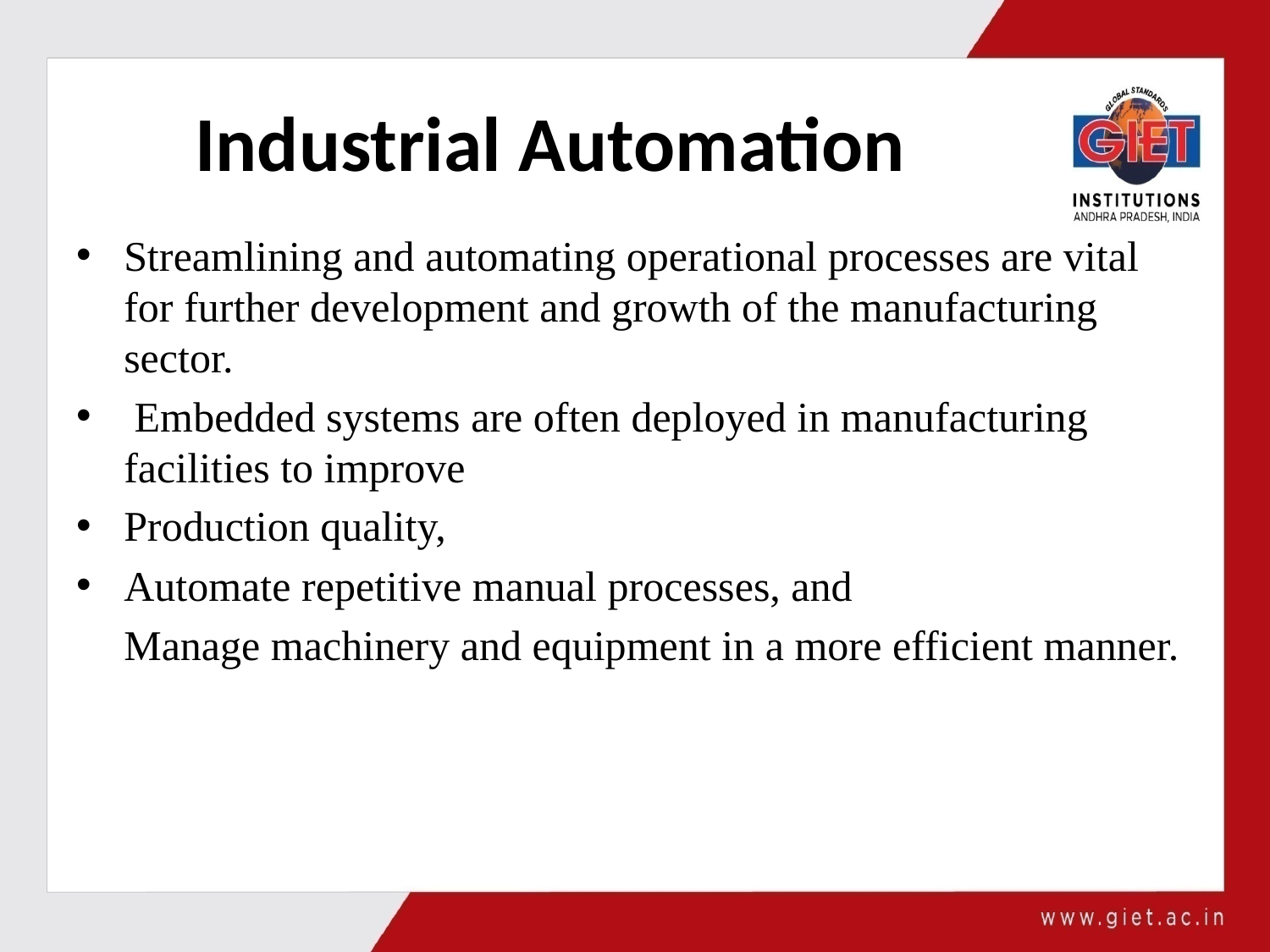

# Industrial Automation
Streamlining and automating operational processes are vital for further development and growth of the manufacturing sector.
 Embedded systems are often deployed in manufacturing facilities to improve
Production quality,
Automate repetitive manual processes, and
	Manage machinery and equipment in a more efficient manner.